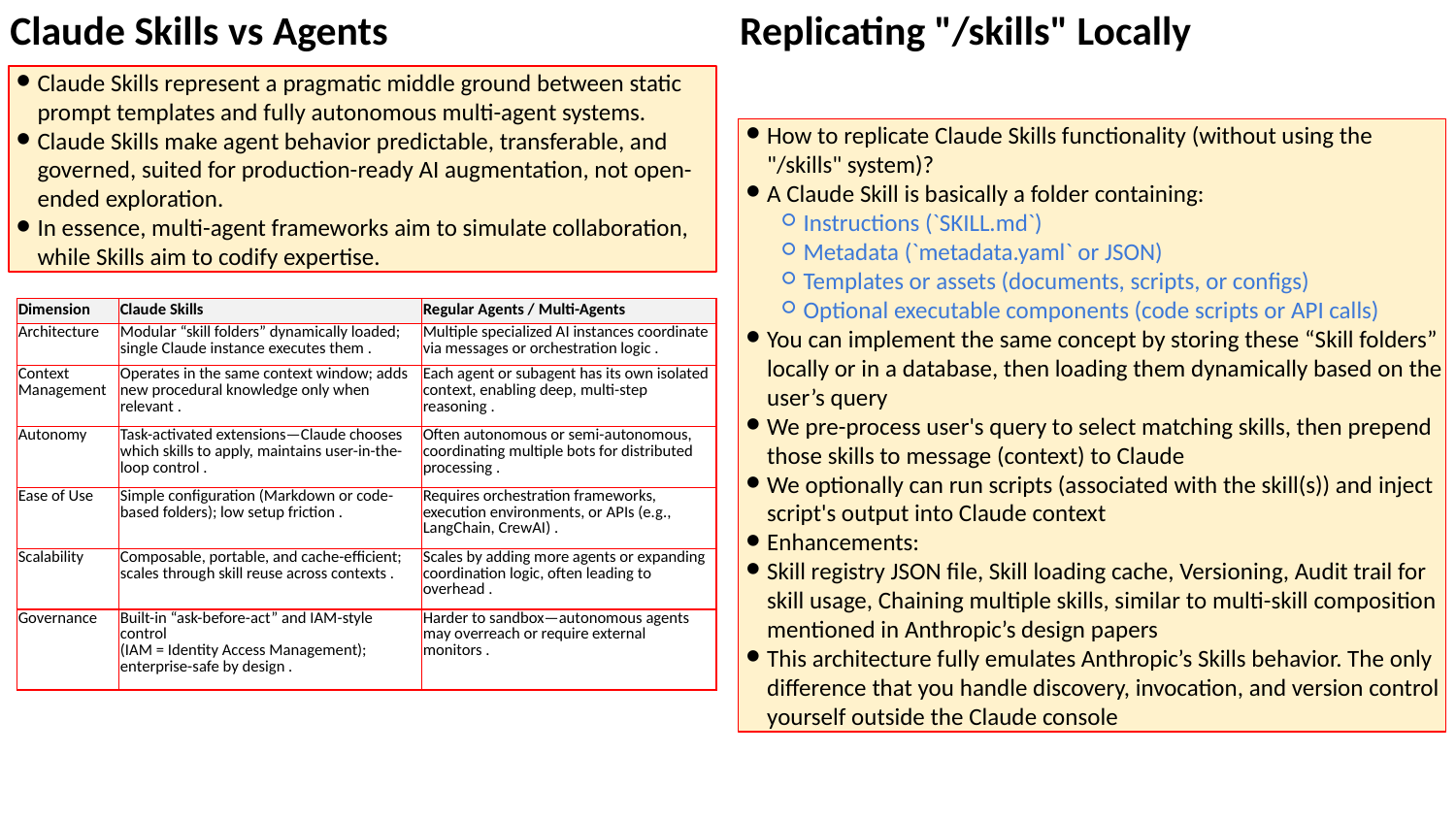

Claude Skills vs Agents
Replicating "/skills" Locally
Claude Skills represent a pragmatic middle ground between static prompt templates and fully autonomous multi-agent systems.
Claude Skills make agent behavior predictable, transferable, and governed, suited for production-ready AI augmentation, not open-ended exploration.
In essence, multi-agent frameworks aim to simulate collaboration, while Skills aim to codify expertise.
How to replicate Claude Skills functionality (without using the "/skills" system)?
A Claude Skill is basically a folder containing:
Instructions (`SKILL.md`)
Metadata (`metadata.yaml` or JSON)
Templates or assets (documents, scripts, or configs)
Optional executable components (code scripts or API calls)
You can implement the same concept by storing these “Skill folders” locally or in a database, then loading them dynamically based on the user’s query
We pre-process user's query to select matching skills, then prepend those skills to message (context) to Claude
We optionally can run scripts (associated with the skill(s)) and inject script's output into Claude context
Enhancements:
Skill registry JSON file, Skill loading cache, Versioning, Audit trail for skill usage, Chaining multiple skills, similar to multi-skill composition mentioned in Anthropic’s design papers
This architecture fully emulates Anthropic’s Skills behavior. The only difference that you handle discovery, invocation, and version control yourself outside the Claude console
| Dimension | Claude Skills | Regular Agents / Multi-Agents |
| --- | --- | --- |
| Architecture | Modular “skill folders” dynamically loaded; single Claude instance executes them . | Multiple specialized AI instances coordinate via messages or orchestration logic . |
| Context Management | Operates in the same context window; adds new procedural knowledge only when relevant . | Each agent or subagent has its own isolated context, enabling deep, multi-step reasoning . |
| Autonomy | Task-activated extensions—Claude chooses which skills to apply, maintains user-in-the-loop control . | Often autonomous or semi-autonomous, coordinating multiple bots for distributed processing . |
| Ease of Use | Simple configuration (Markdown or code-based folders); low setup friction . | Requires orchestration frameworks, execution environments, or APIs (e.g., LangChain, CrewAI) . |
| Scalability | Composable, portable, and cache-efficient; scales through skill reuse across contexts . | Scales by adding more agents or expanding coordination logic, often leading to overhead . |
| Governance | Built-in “ask-before-act” and IAM-style control (IAM = Identity Access Management); enterprise-safe by design . | Harder to sandbox—autonomous agents may overreach or require external monitors . |